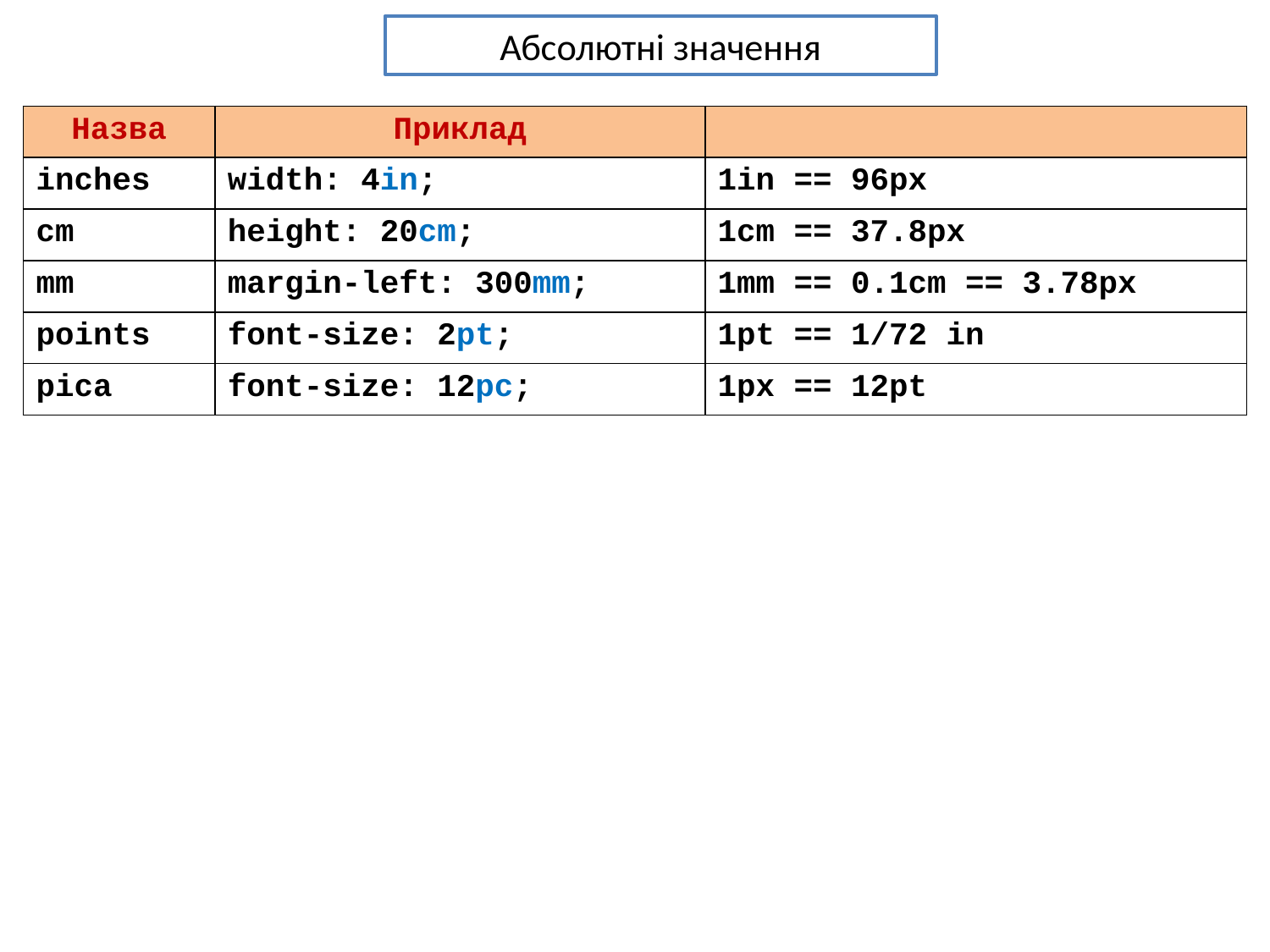

# Абсолютні значення
| Назва | Приклад |  |
| --- | --- | --- |
| inches | width: 4in; | 1in == 96px |
| cm | height: 20cm; | 1cm == 37.8px |
| mm | margin-left: 300mm; | 1mm == 0.1cm == 3.78px |
| points | font-size: 2pt; | 1pt == 1/72 in |
| pica | font-size: 12pc; | 1px == 12pt |